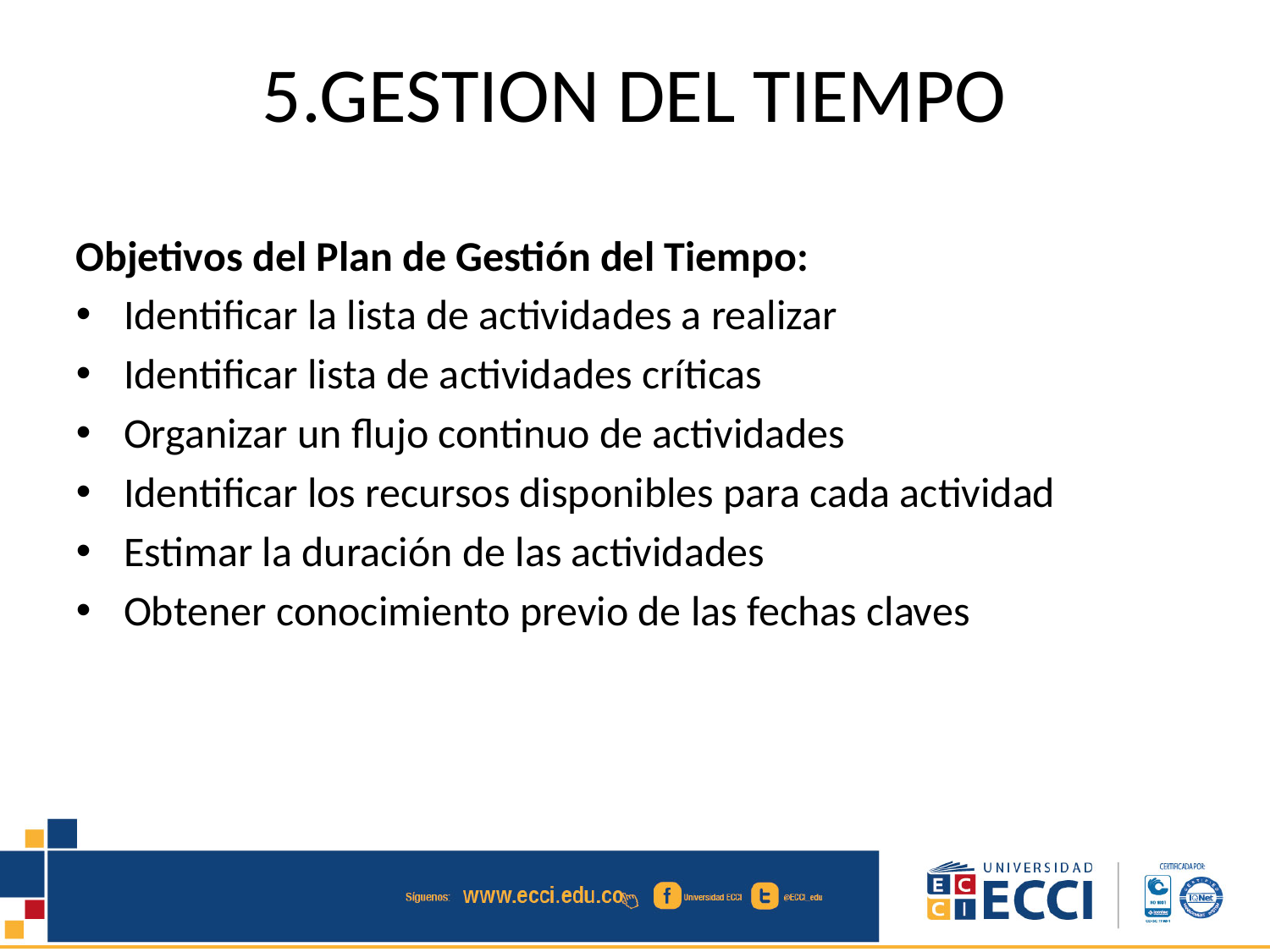

# 5.GESTION DEL TIEMPO
Objetivos del Plan de Gestión del Tiempo:
Identificar la lista de actividades a realizar
Identificar lista de actividades críticas
Organizar un flujo continuo de actividades
Identificar los recursos disponibles para cada actividad
Estimar la duración de las actividades
Obtener conocimiento previo de las fechas claves